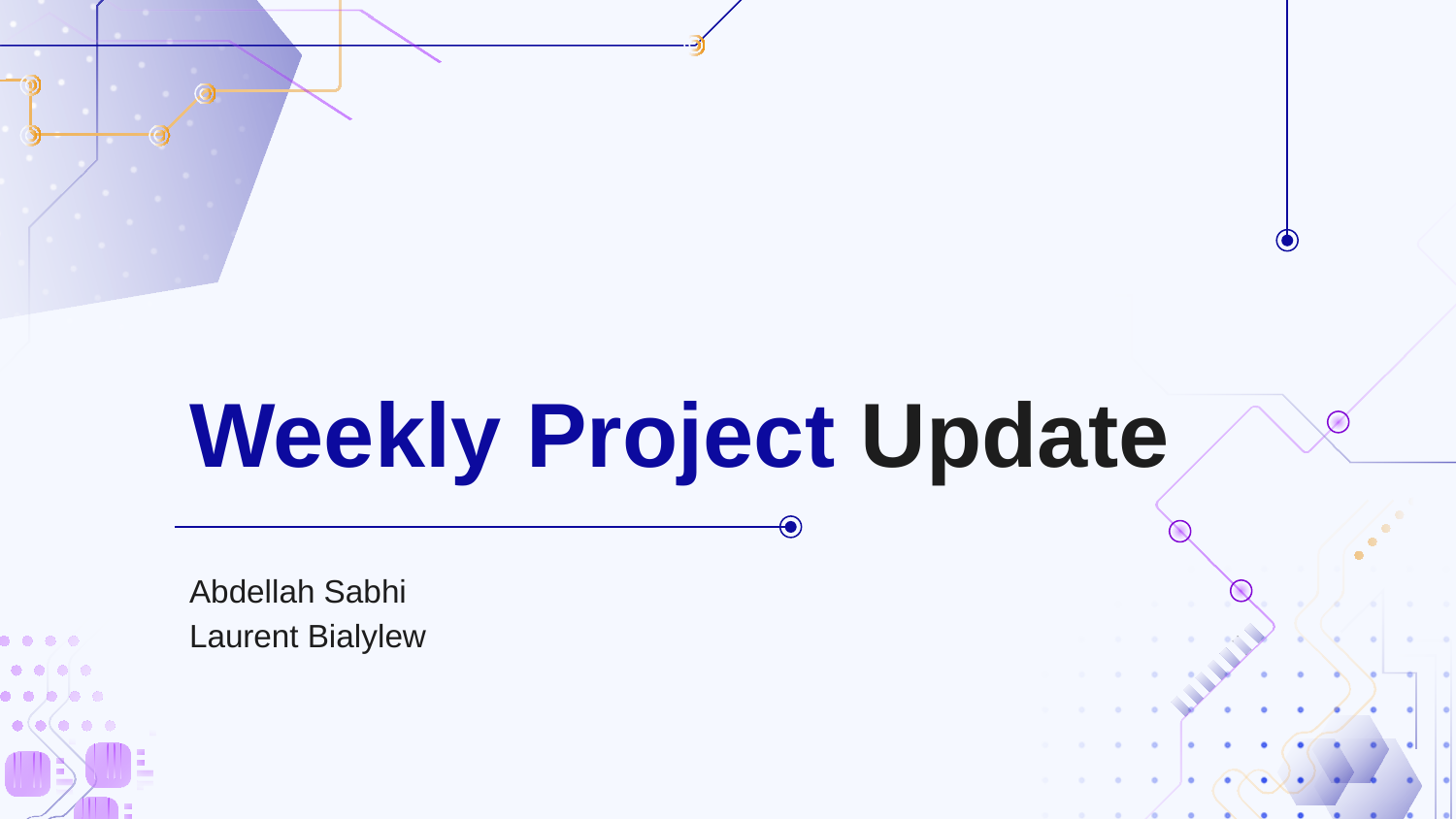

# Weekly Project Update

Abdellah Sabhi
Laurent Bialylew